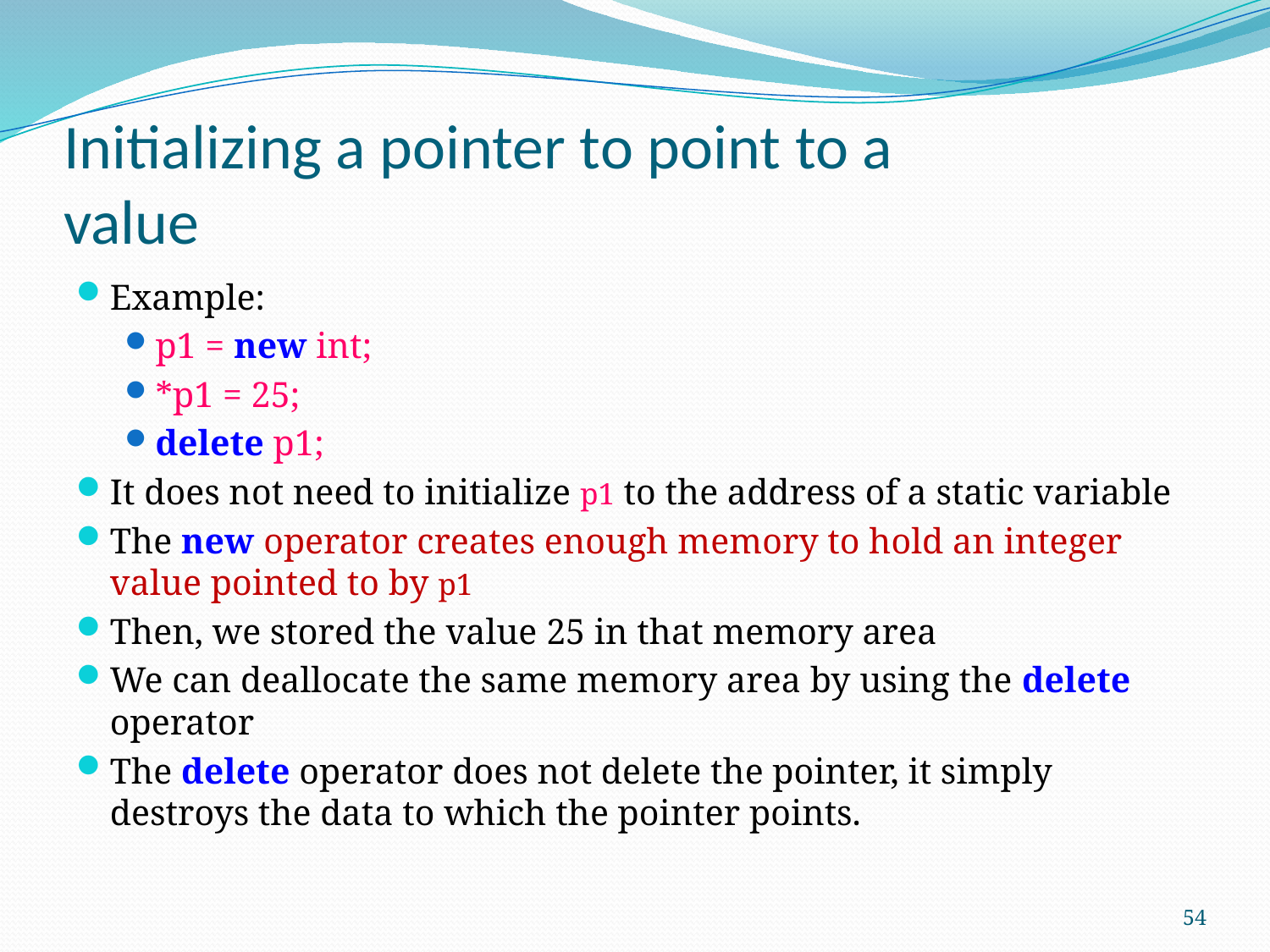

# Initializing a pointer to point to a value
Example:
p1 = new int;
*p1 = 25;
delete p1;
It does not need to initialize p1 to the address of a static variable
The new operator creates enough memory to hold an integer value pointed to by p1
Then, we stored the value 25 in that memory area
We can deallocate the same memory area by using the delete operator
The delete operator does not delete the pointer, it simply destroys the data to which the pointer points.
54